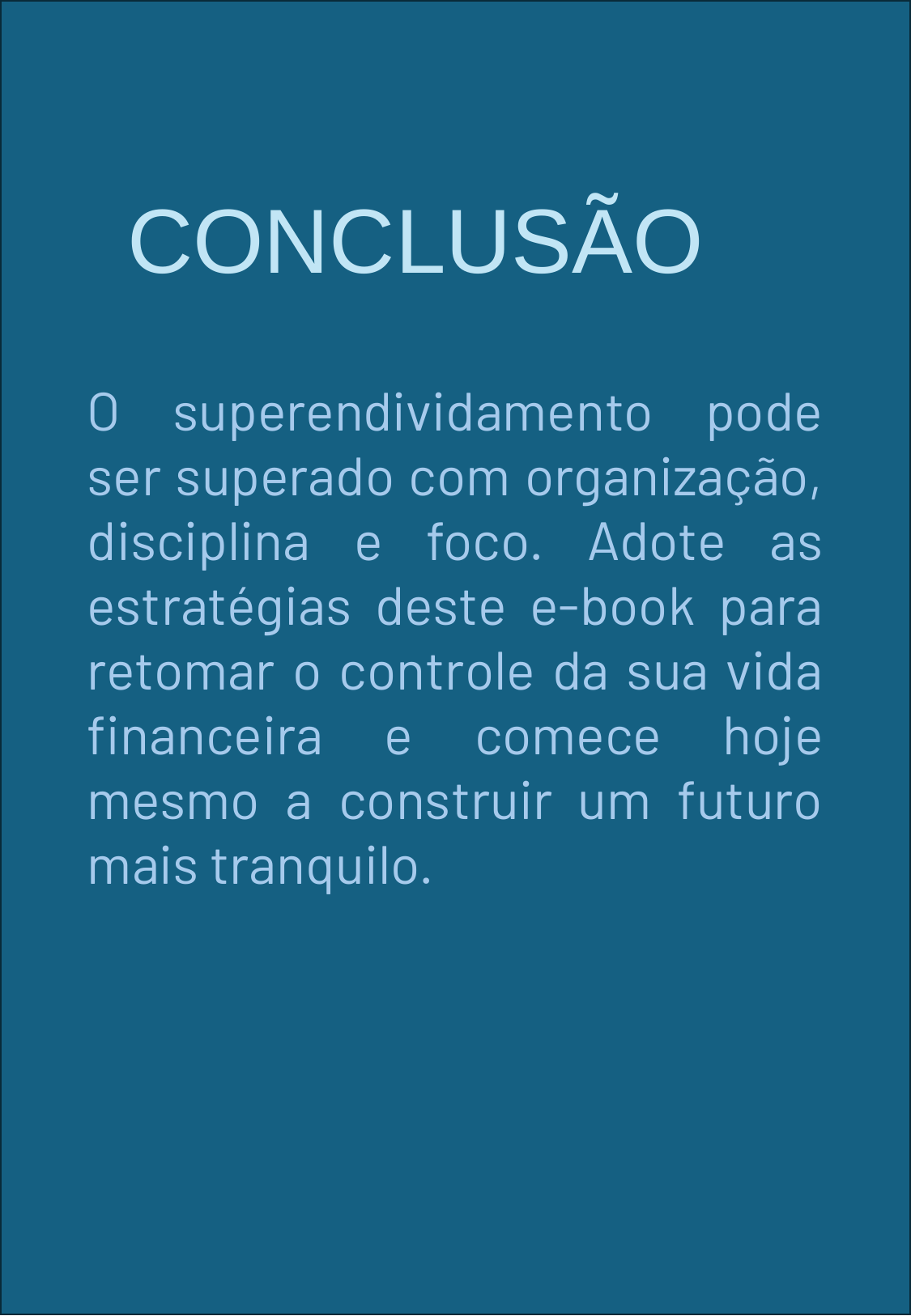

Conclusão
#
O superendividamento pode ser superado com organização, disciplina e foco. Adote as estratégias deste e-book para retomar o controle da sua vida financeira e comece hoje mesmo a construir um futuro mais tranquilo.